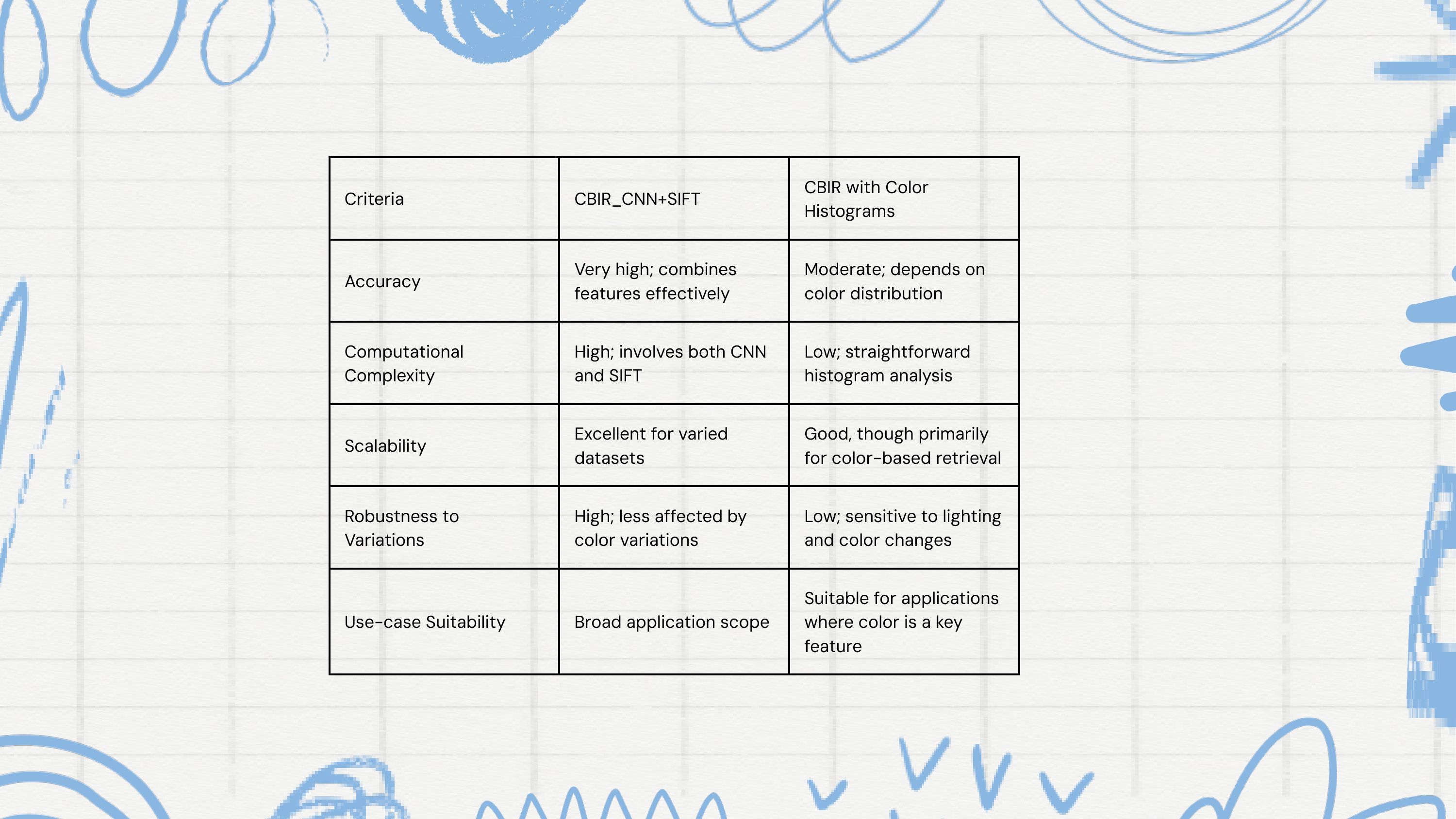

| Criteria | CBIR\_CNN+SIFT | CBIR with Color Histograms |
| --- | --- | --- |
| Accuracy | Very high; combines features effectively | Moderate; depends on color distribution |
| Computational Complexity | High; involves both CNN and SIFT | Low; straightforward histogram analysis |
| Scalability | Excellent for varied datasets | Good, though primarily for color-based retrieval |
| Robustness to Variations | High; less affected by color variations | Low; sensitive to lighting and color changes |
| Use-case Suitability | Broad application scope | Suitable for applications where color is a key feature |